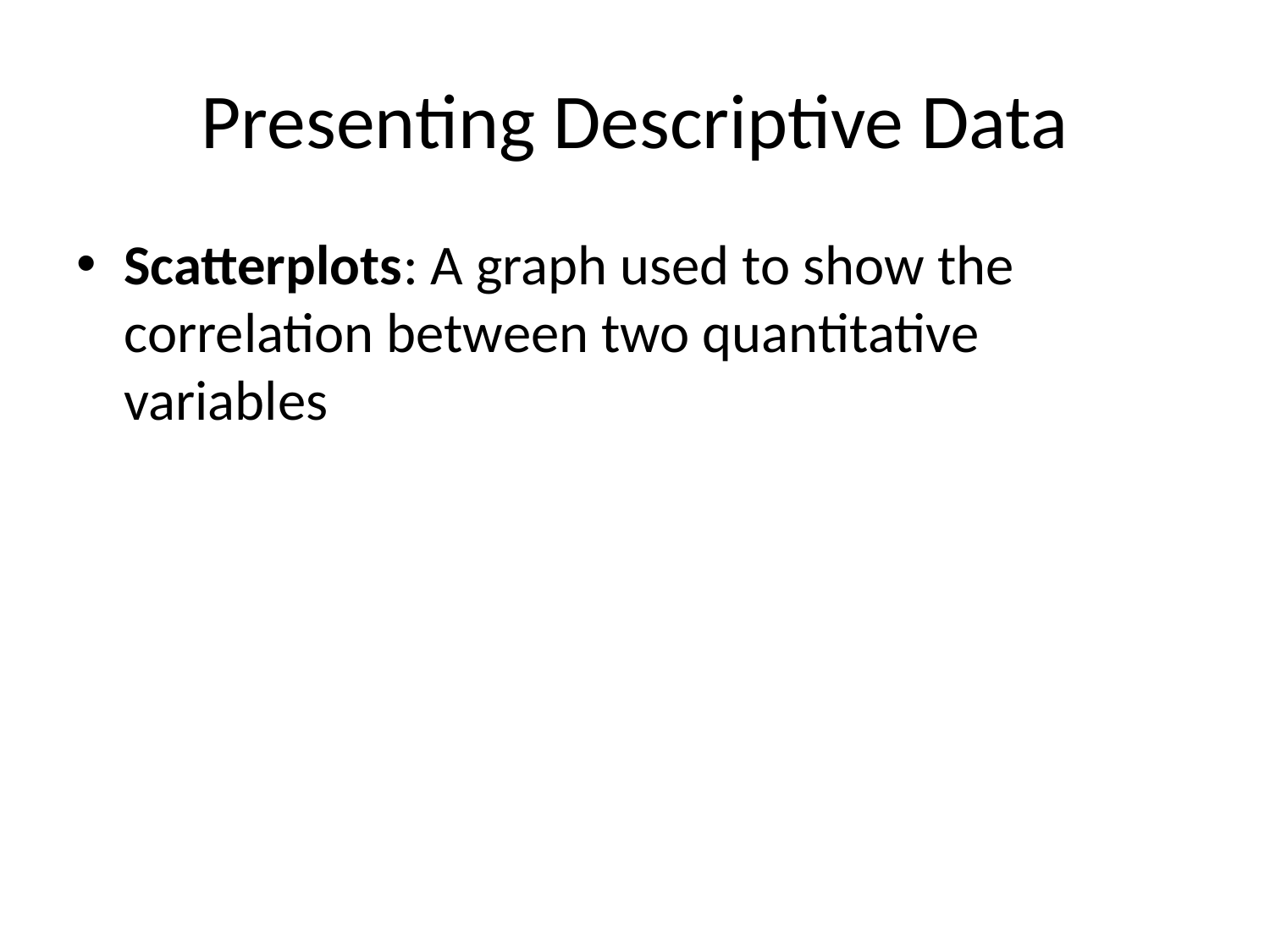

# Presenting Descriptive Data
Scatterplots: A graph used to show the correlation between two quantitative variables